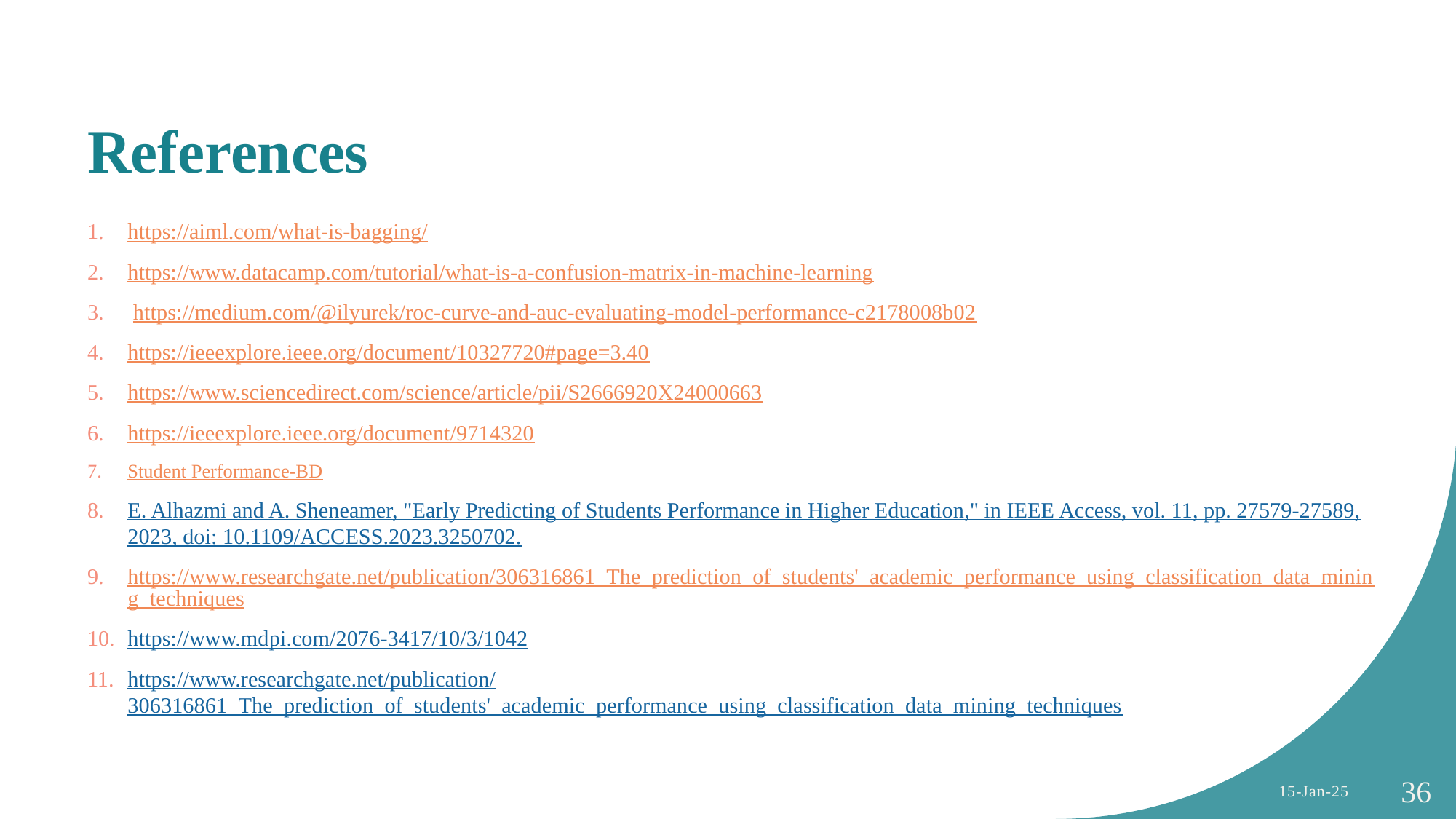

# References
https://aiml.com/what-is-bagging/
https://www.datacamp.com/tutorial/what-is-a-confusion-matrix-in-machine-learning
 https://medium.com/@ilyurek/roc-curve-and-auc-evaluating-model-performance-c2178008b02
https://ieeexplore.ieee.org/document/10327720#page=3.40
https://www.sciencedirect.com/science/article/pii/S2666920X24000663
https://ieeexplore.ieee.org/document/9714320
Student Performance-BD
E. Alhazmi and A. Sheneamer, "Early Predicting of Students Performance in Higher Education," in IEEE Access, vol. 11, pp. 27579-27589, 2023, doi: 10.1109/ACCESS.2023.3250702.
https://www.researchgate.net/publication/306316861_The_prediction_of_students'_academic_performance_using_classification_data_mining_techniques
https://www.mdpi.com/2076-3417/10/3/1042
https://www.researchgate.net/publication/306316861_The_prediction_of_students'_academic_performance_using_classification_data_mining_techniques

15-Jan-25
36